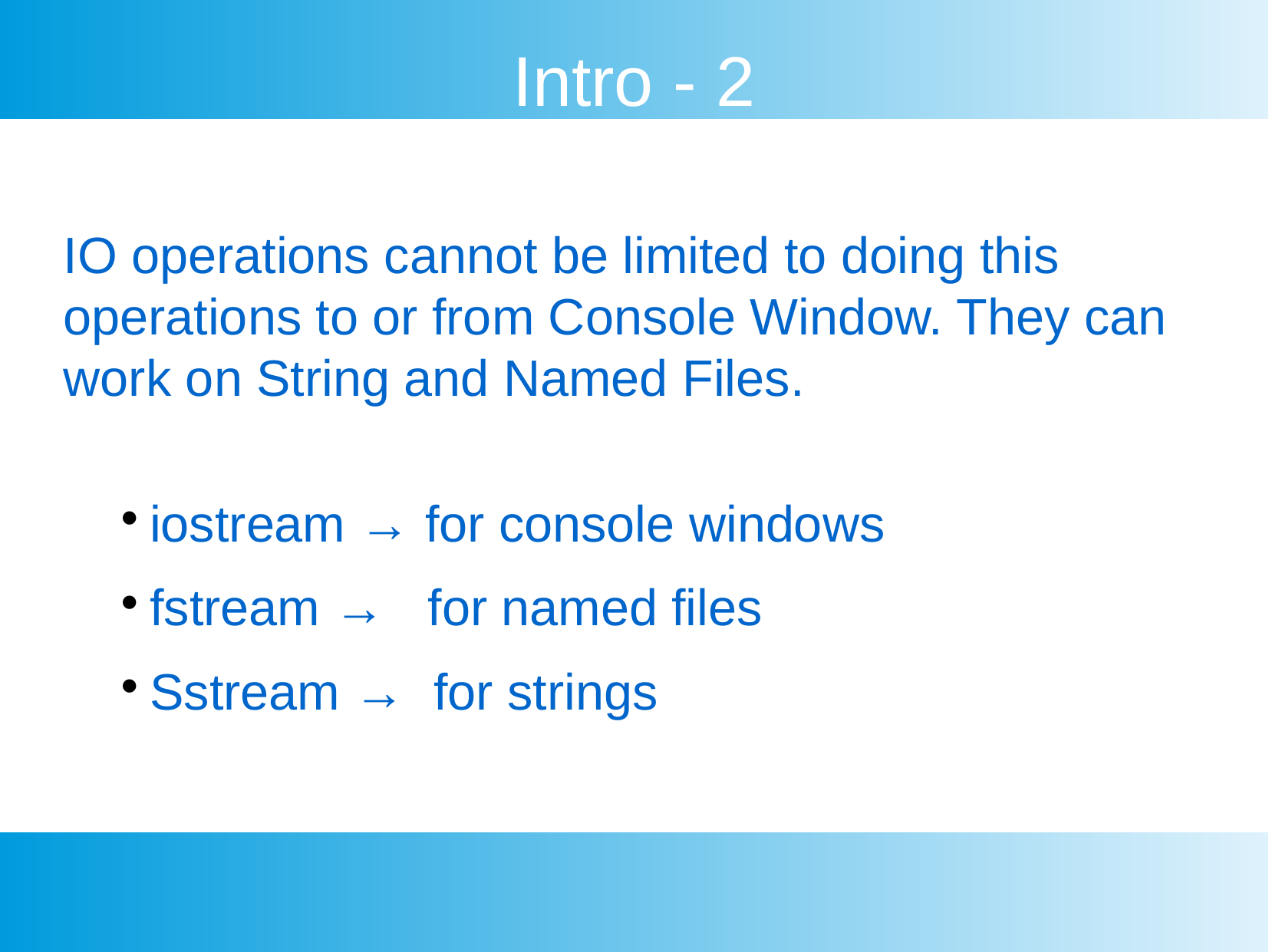

Intro - 2
IO operations cannot be limited to doing this operations to or from Console Window. They can work on String and Named Files.

iostream → for console windows
fstream →   for named files
Sstream →  for strings